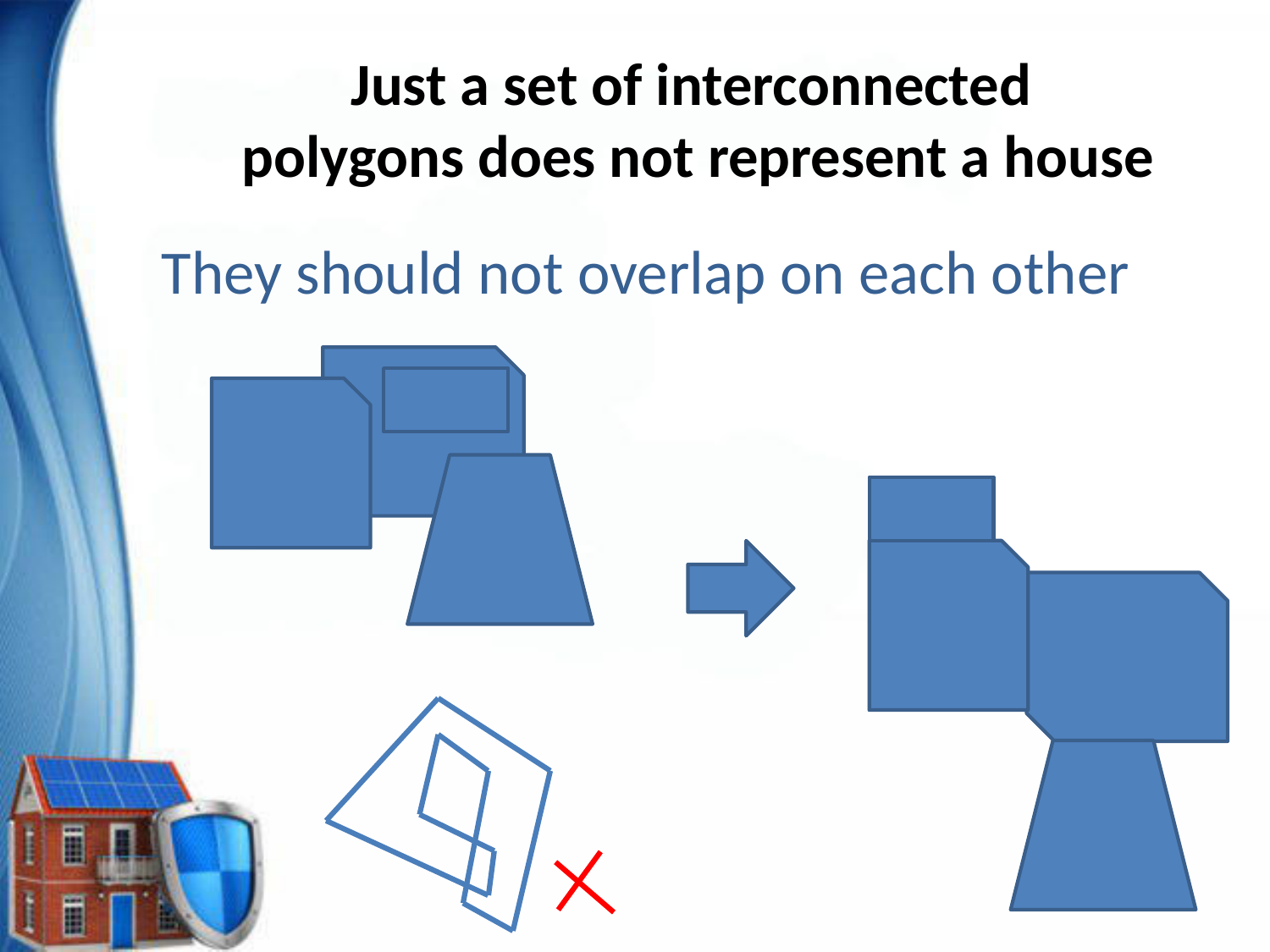

# Just a set of interconnected polygons does not represent a house
They should not overlap on each other